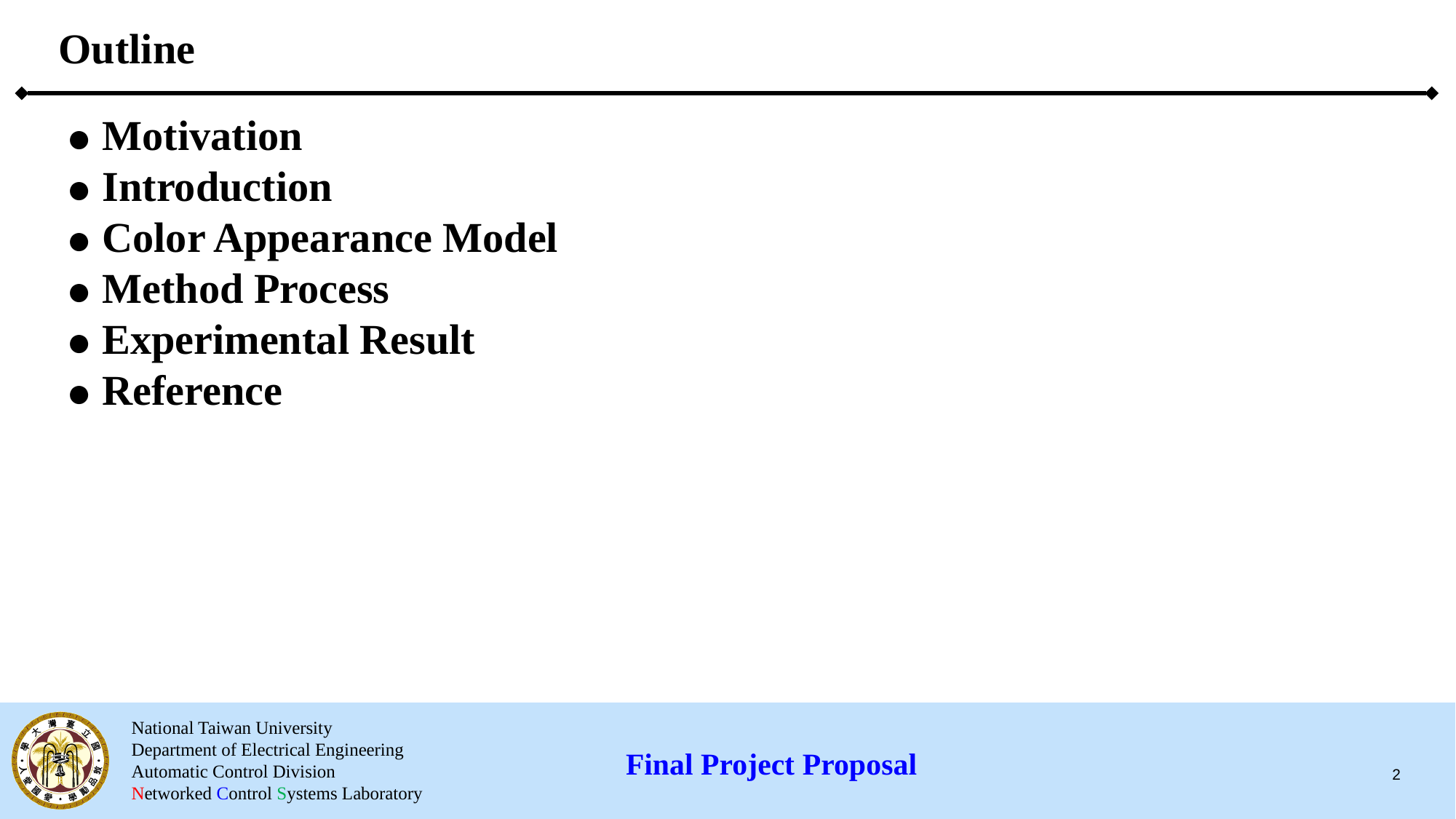

# Outline

Motivation
Introduction
Color Appearance Model
Method Process
Experimental Result
Reference
2